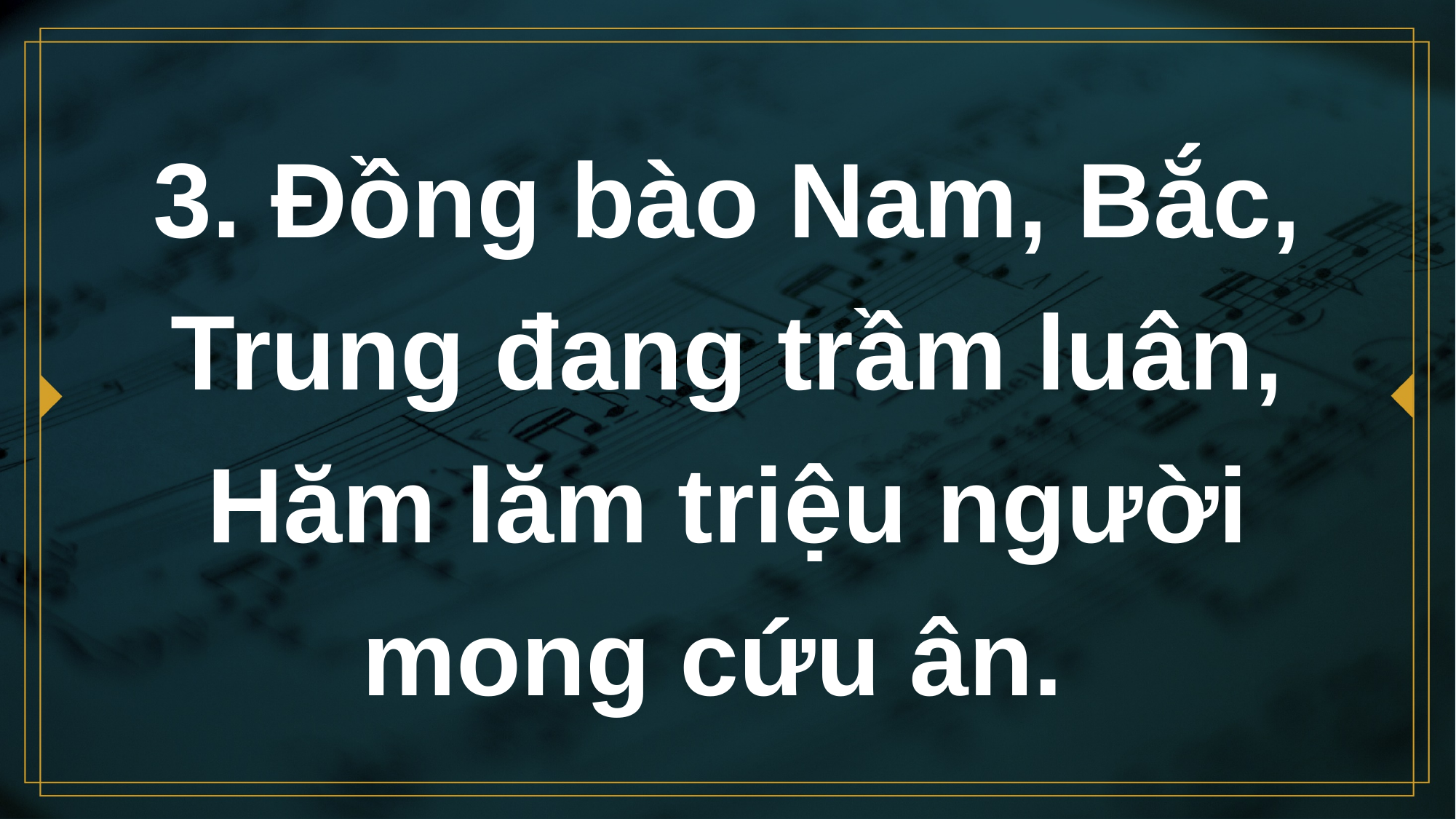

# 3. Đồng bào Nam, Bắc, Trung đang trầm luân, Hăm lăm triệu người mong cứu ân.